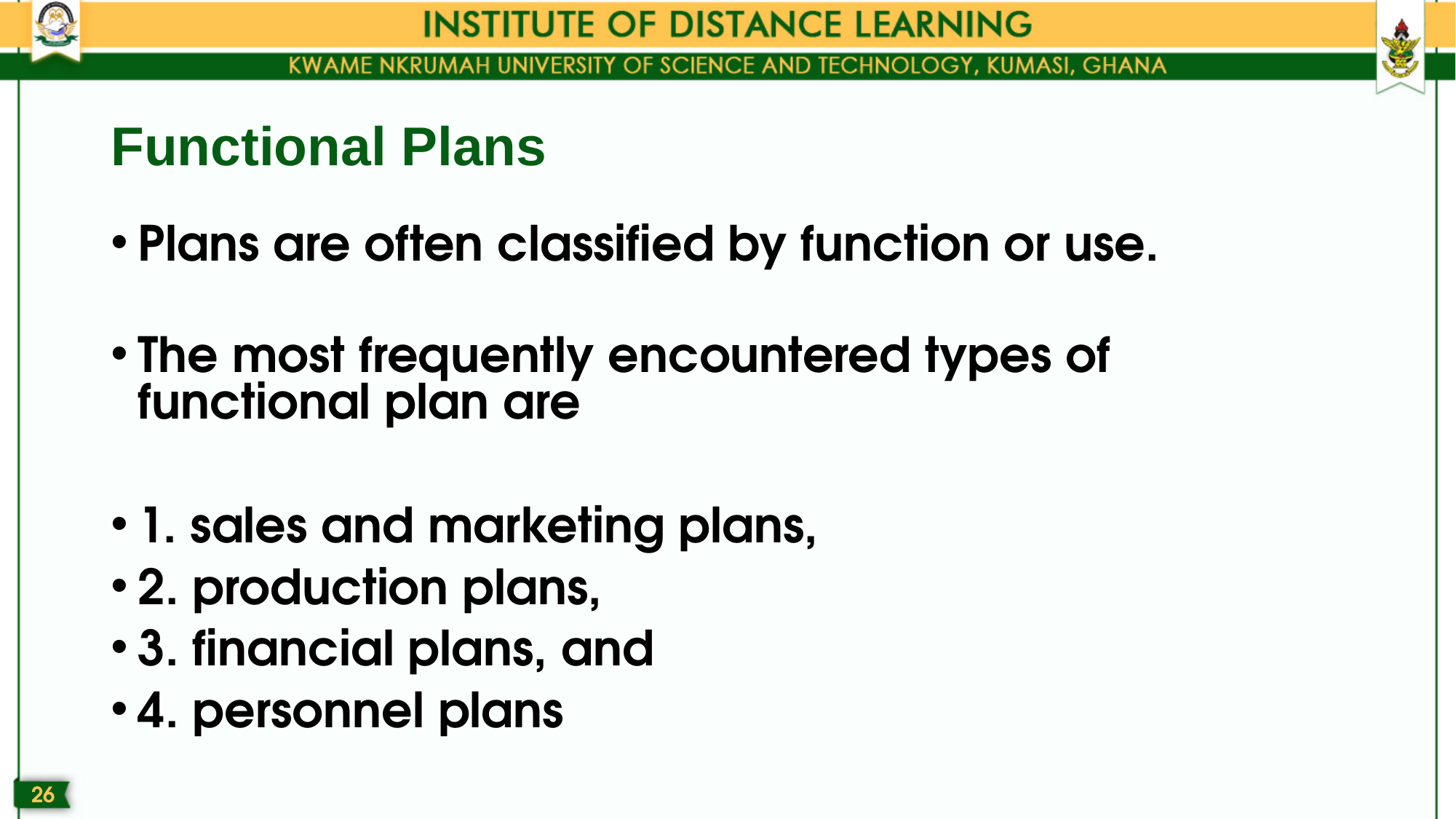

# Functional Plans
Plans are often classified by function or use.

The most frequently encountered types of functional plan are

1. sales and marketing plans,
2. production plans,
3. financial plans, and
4. personnel plans
26